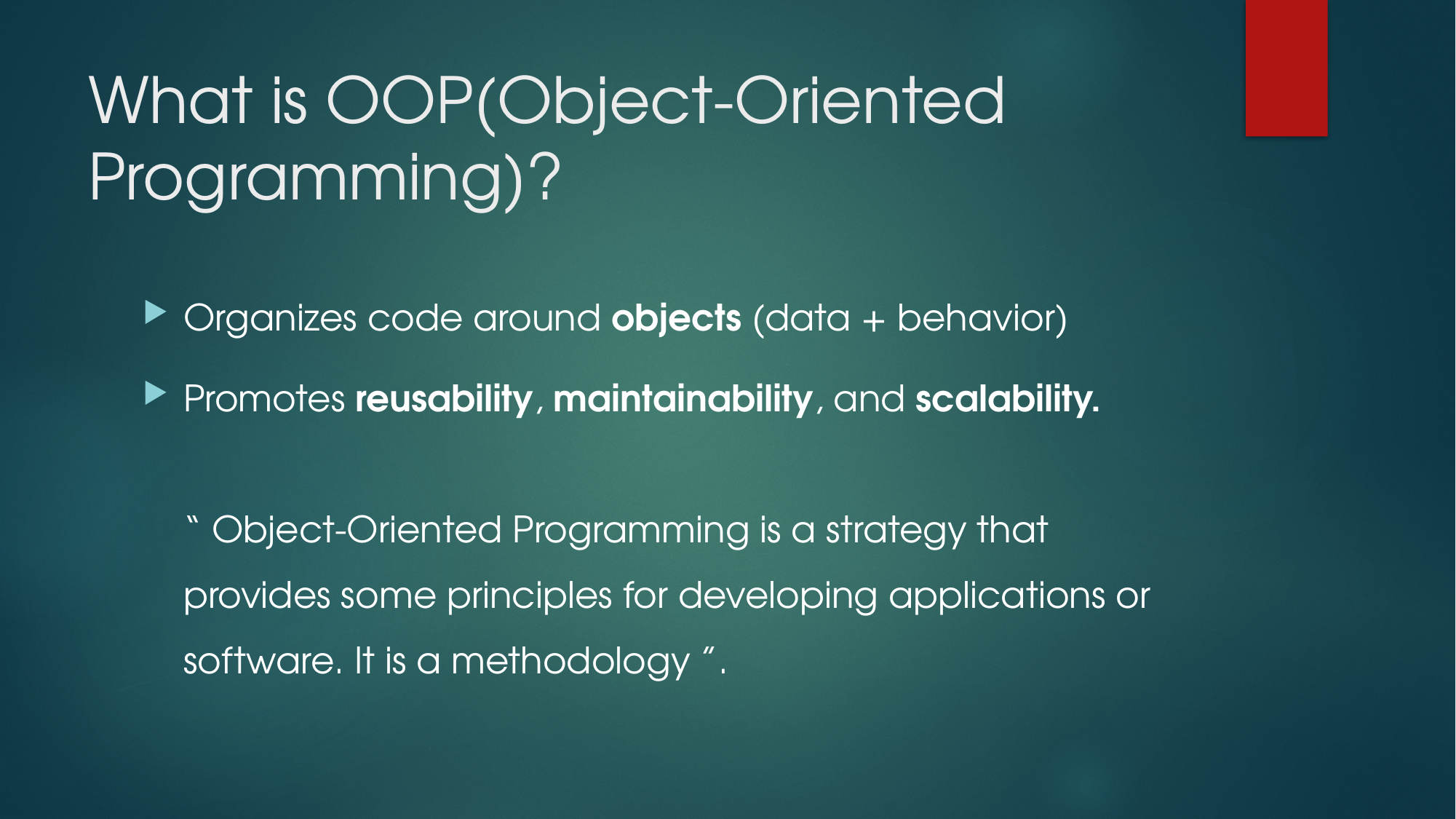

# What is OOP(Object-Oriented Programming)?
Organizes code around objects (data + behavior)
Promotes reusability, maintainability, and scalability.
“ Object-Oriented Programming is a strategy that provides some principles for developing applications or software. It is a methodology ”.